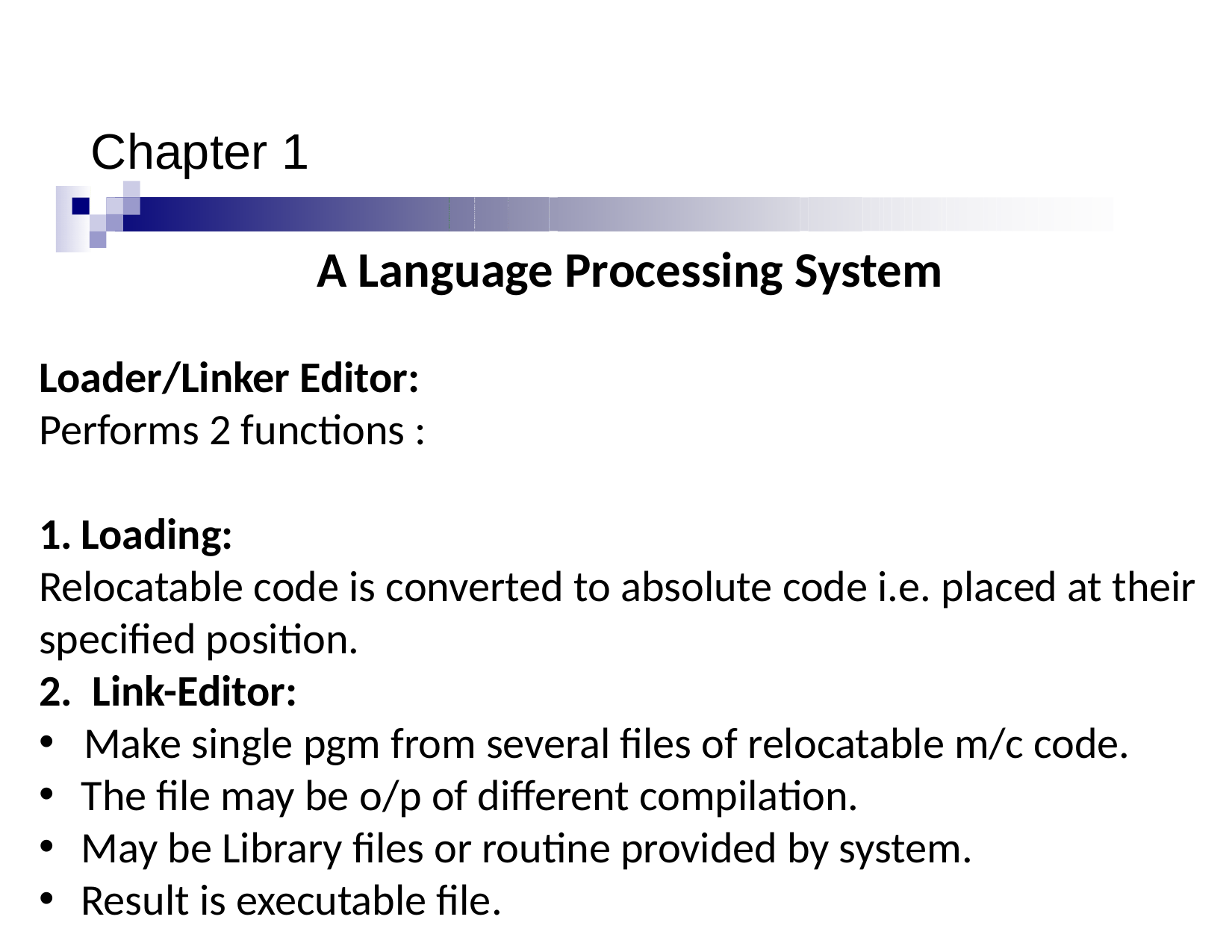

# Chapter 1

A Language Processing System

Loader/Linker Editor:
Performs 2 functions :

Loading:
Relocatable code is converted to absolute code i.e. placed at their specified position.
2.  Link-Editor:
 Make single pgm from several files of relocatable m/c code.
The file may be o/p of different compilation.
May be Library files or routine provided by system.
Result is executable file.